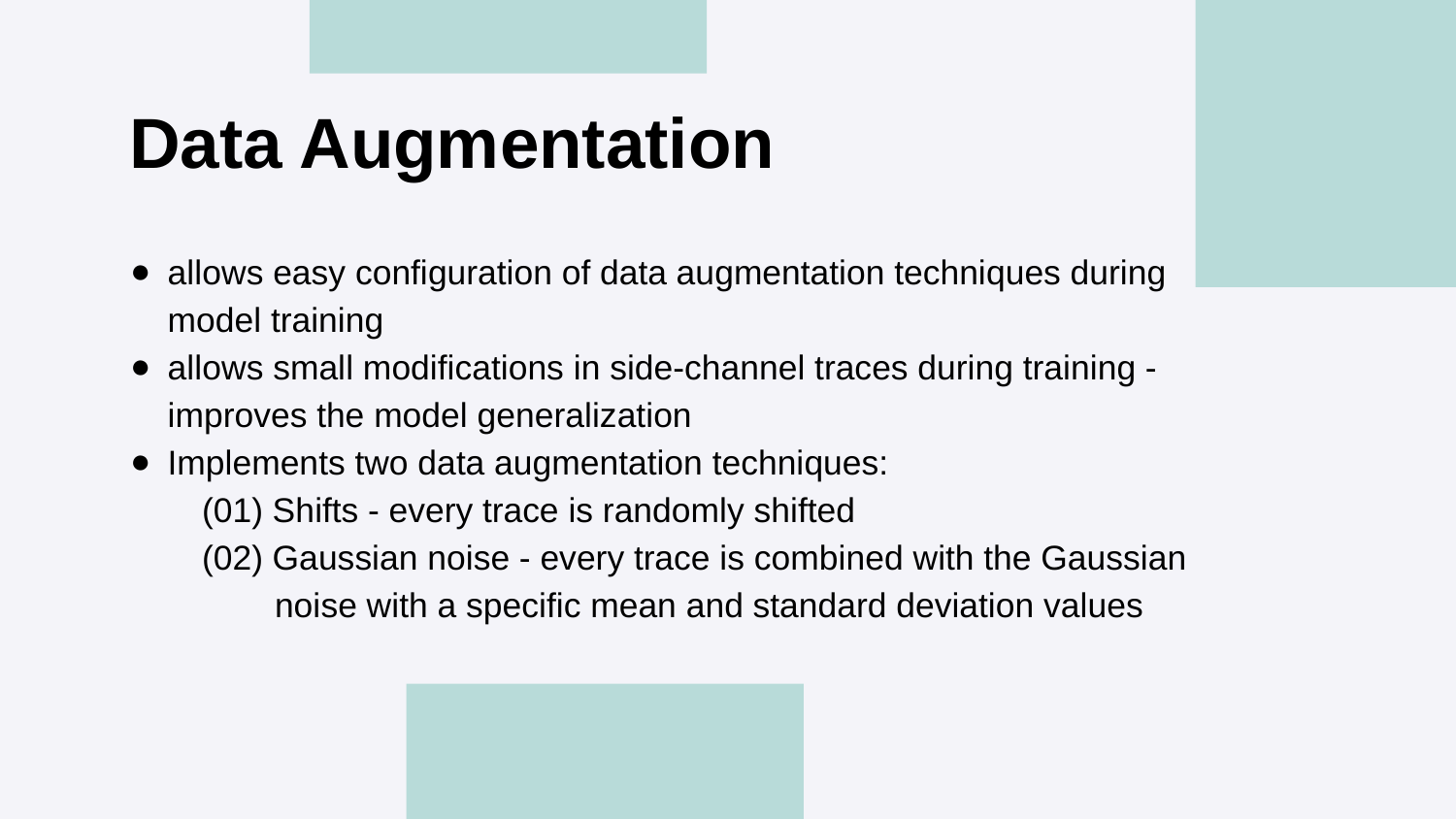

# Data Augmentation

allows easy configuration of data augmentation techniques during model training
allows small modifications in side-channel traces during training - improves the model generalization
Implements two data augmentation techniques:
(01) Shifts - every trace is randomly shifted
(02) Gaussian noise - every trace is combined with the Gaussian noise with a specific mean and standard deviation values